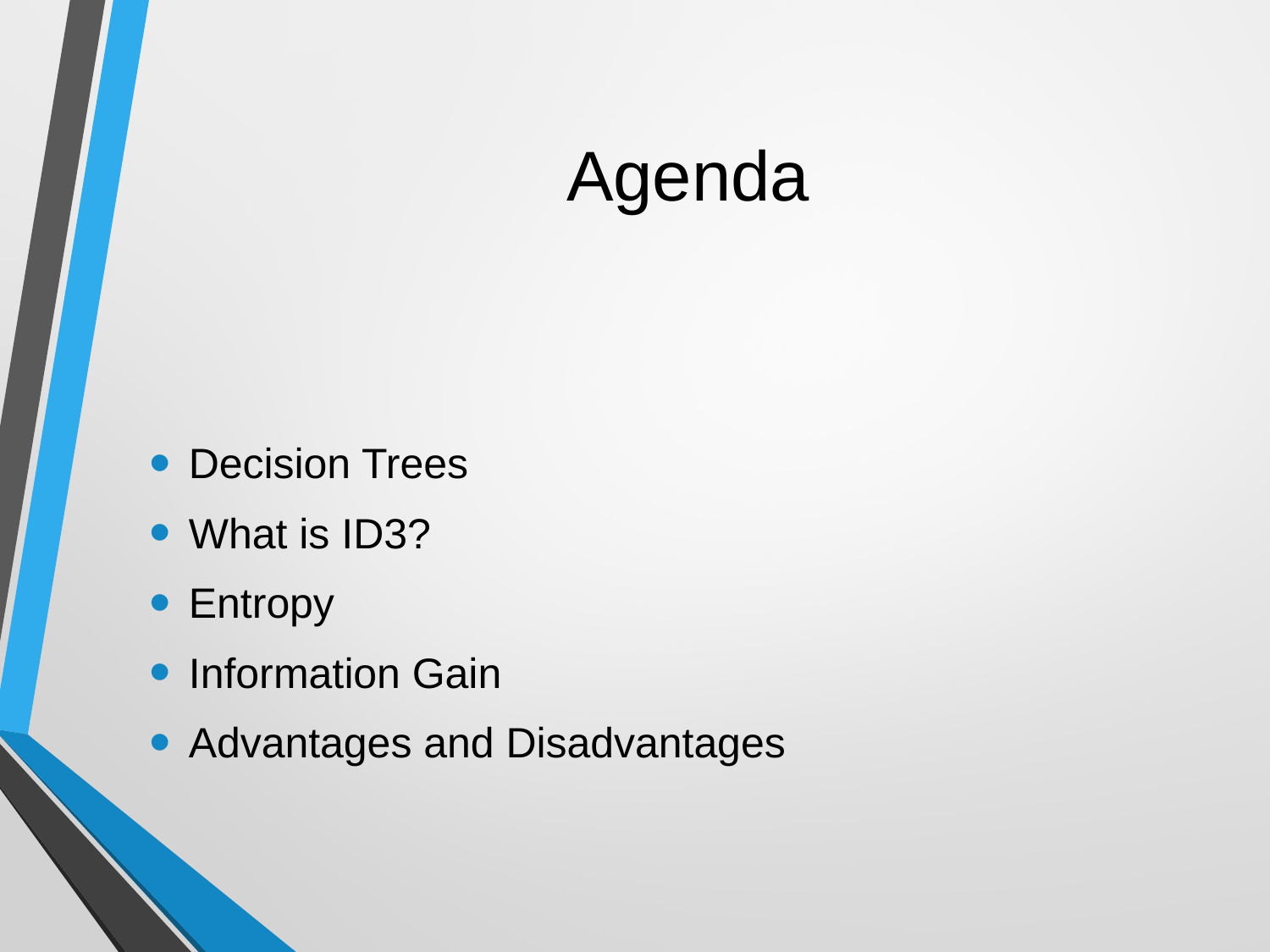

# Agenda
Decision Trees
What is ID3?
Entropy
Information Gain
Advantages and Disadvantages